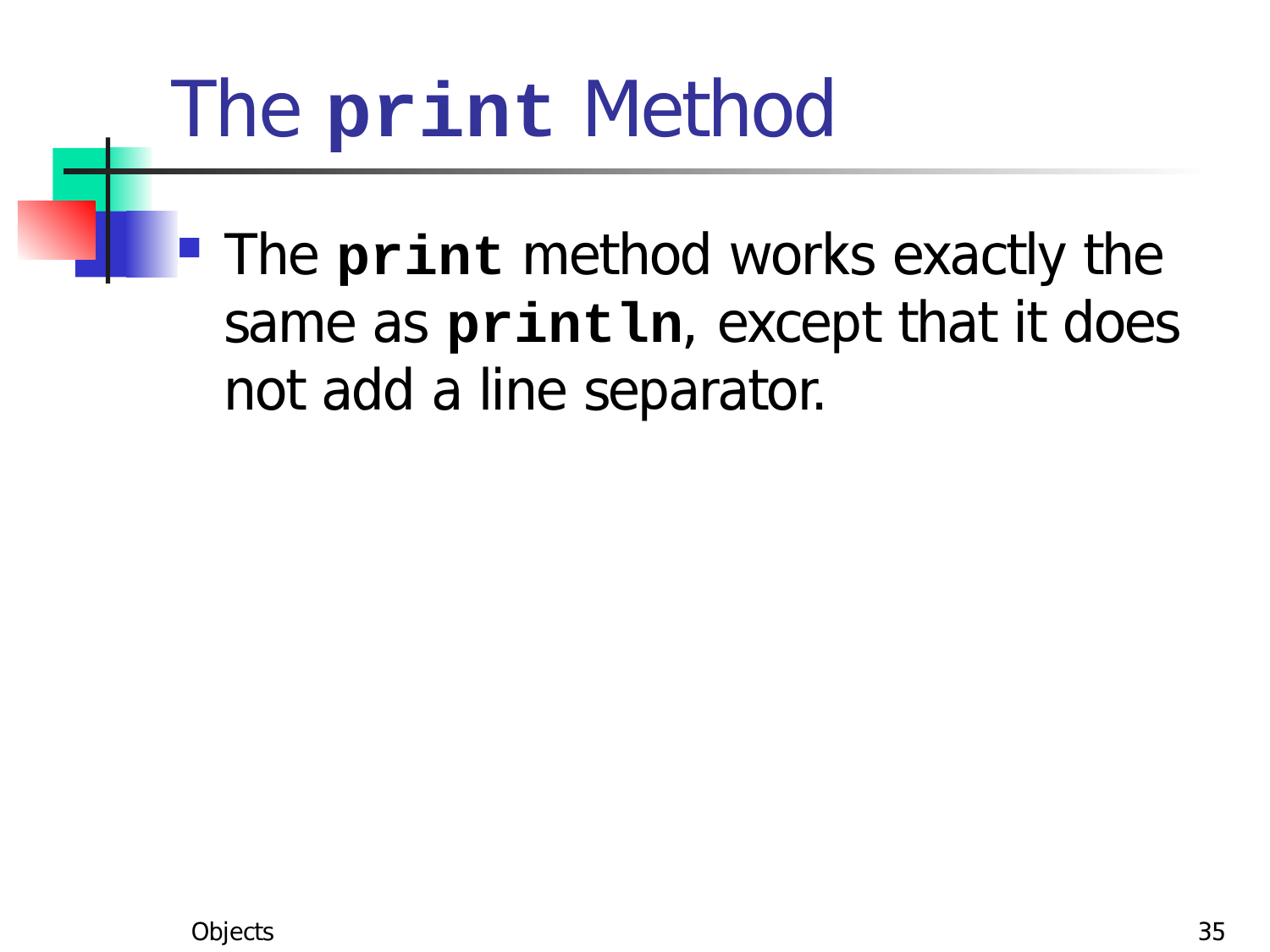

# The print Method
The print method works exactly the same as println, except that it does not add a line separator.
Objects
35